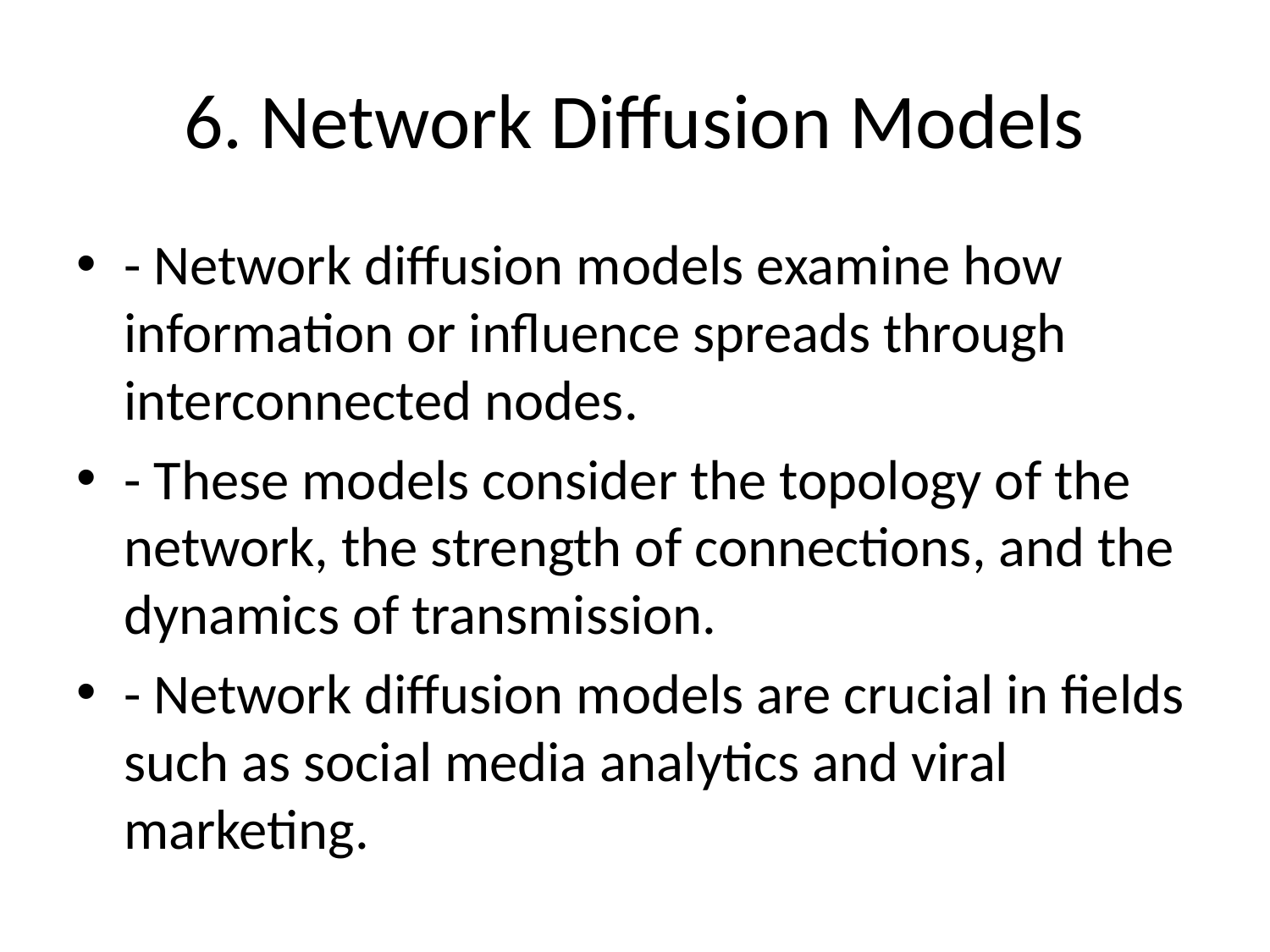

# 6. Network Diffusion Models
- Network diffusion models examine how information or influence spreads through interconnected nodes.
- These models consider the topology of the network, the strength of connections, and the dynamics of transmission.
- Network diffusion models are crucial in fields such as social media analytics and viral marketing.